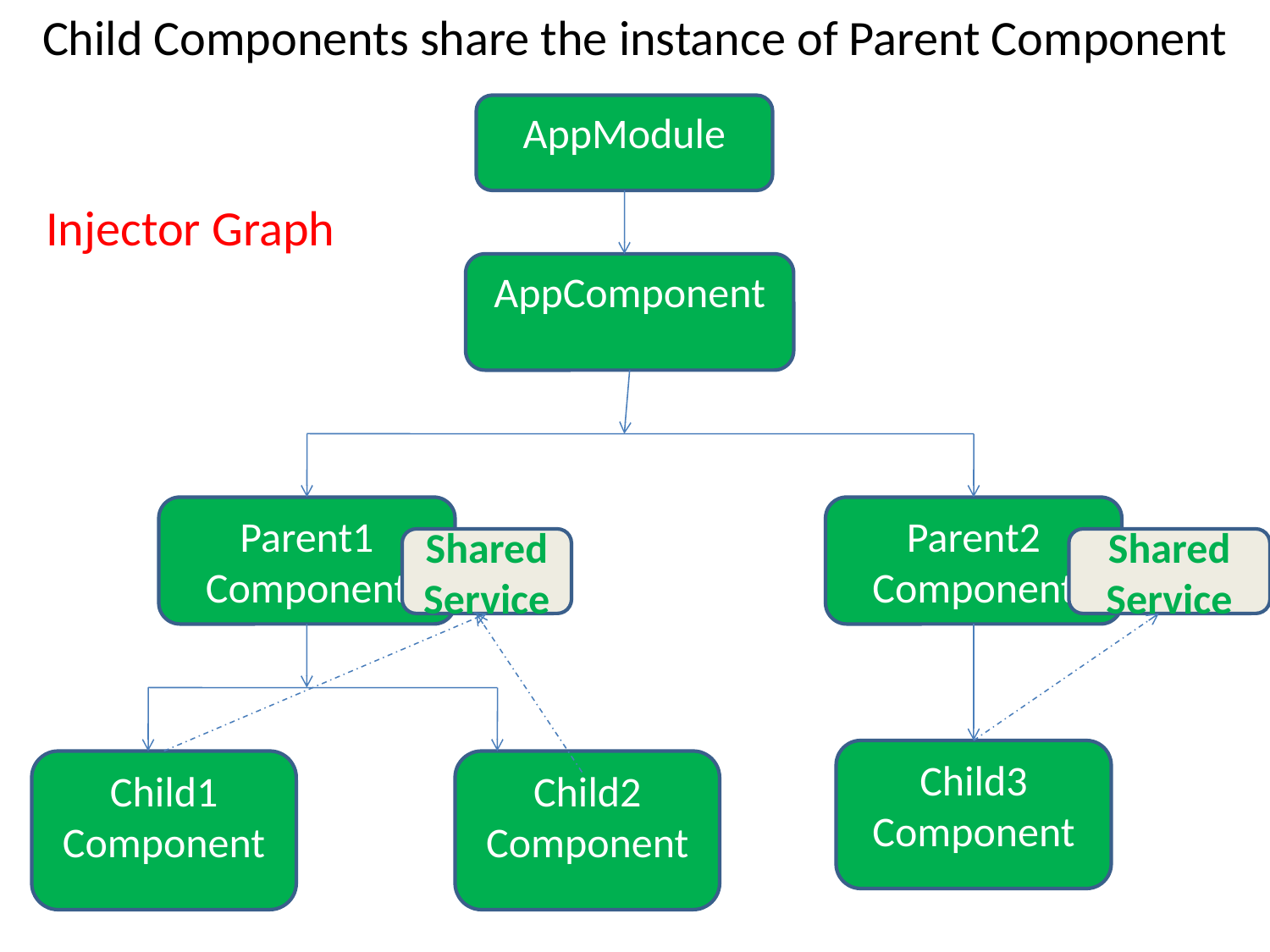

Child Components share the instance of Parent Component
AppModule
Injector Graph
AppComponent
Parent1 Component
Parent2 Component
Shared Service
Shared Service
Child3 Component
Child1 Component
Child2 Component